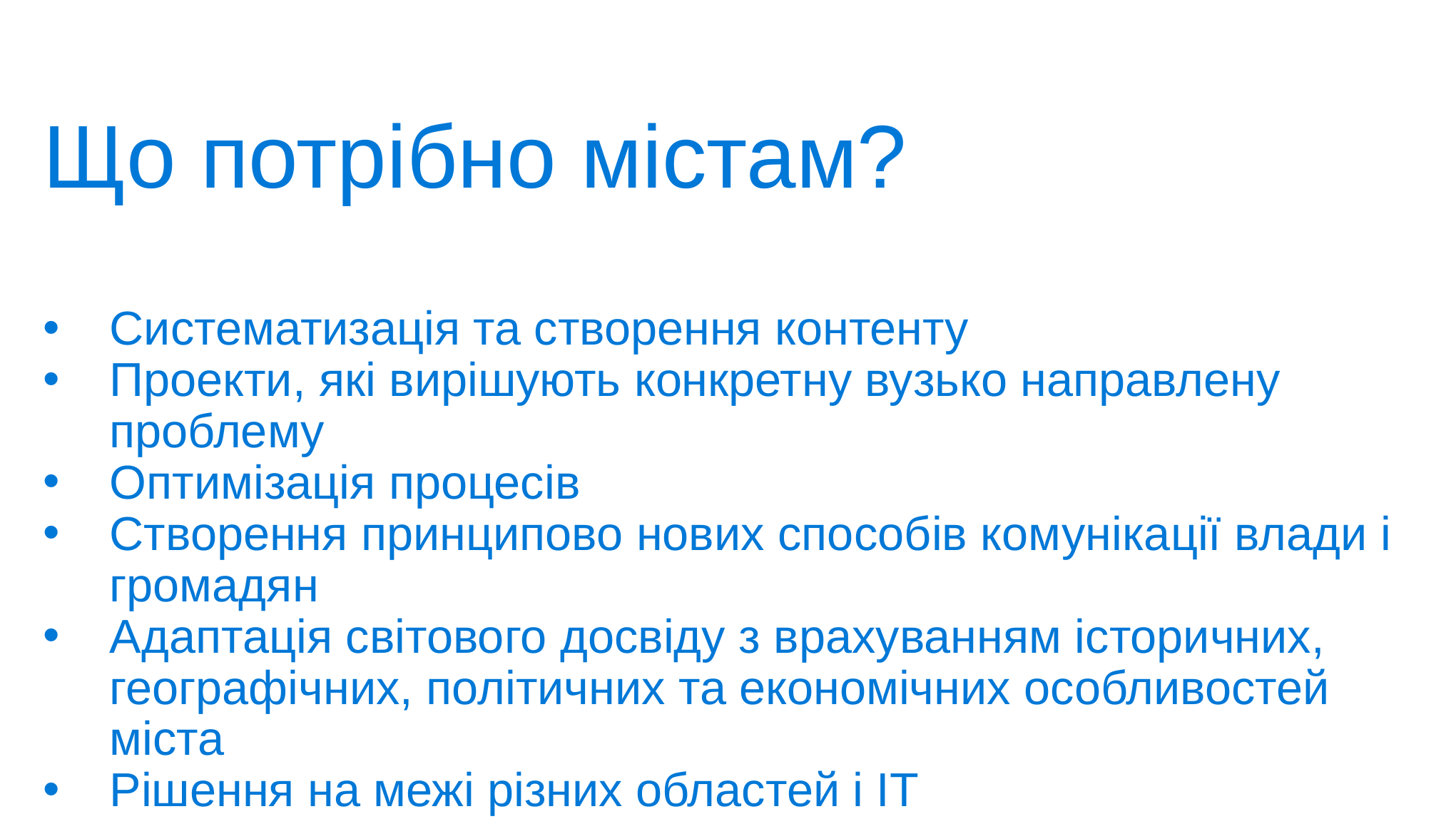

Що потрібно містам?

Систематизація та створення контенту
Проекти, які вирішують конкретну вузько направлену проблему
Оптимізація процесів
Створення принципово нових способів комунікації влади і громадян
Адаптація світового досвіду з врахуванням історичних, географічних, політичних та економічних особливостей міста
Рішення на межі різних областей і ІТ